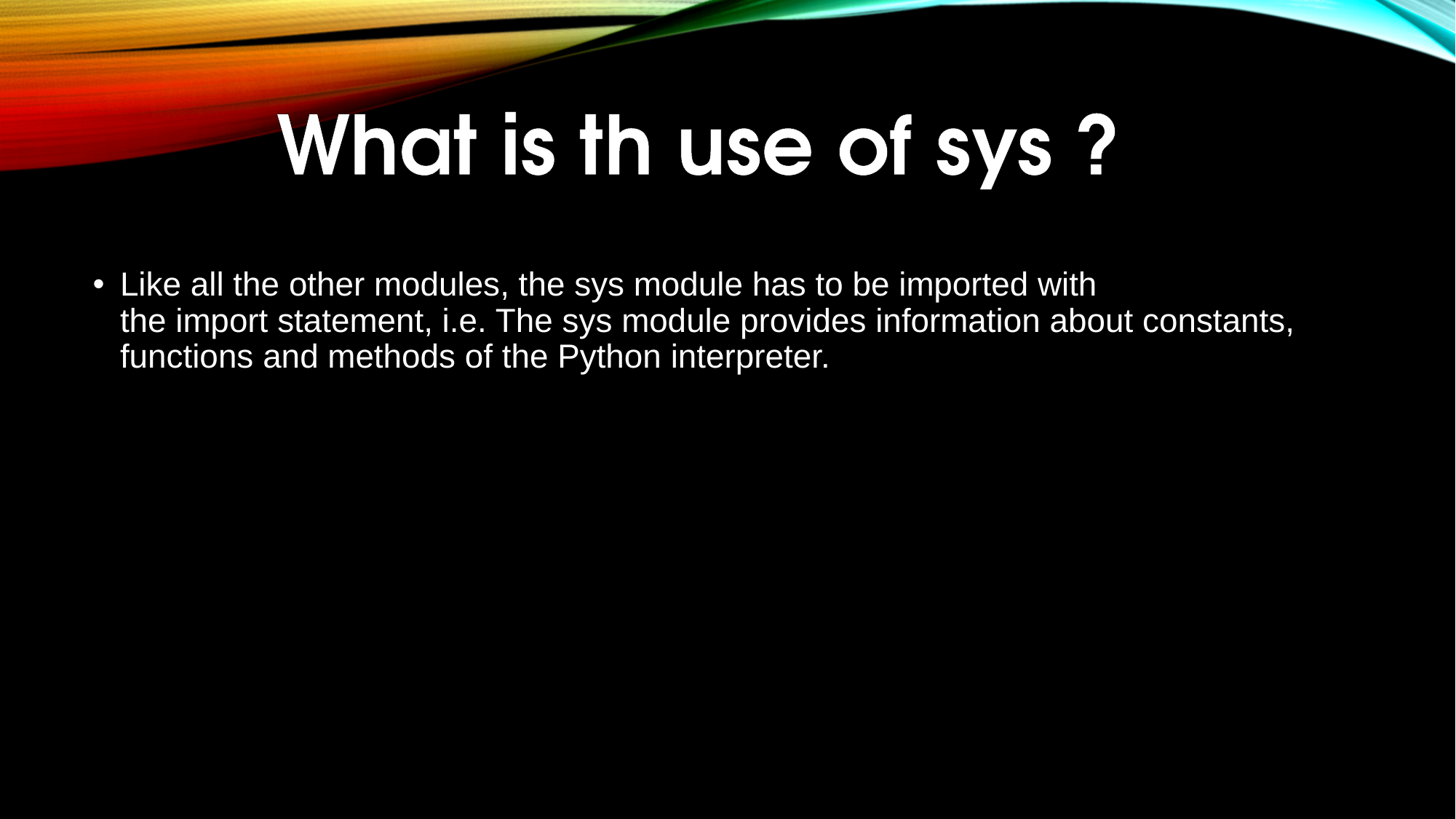

What is th use of sys ?
Like all the other modules, the sys module has to be imported with the import statement, i.e. The sys module provides information about constants, functions and methods of the Python interpreter.